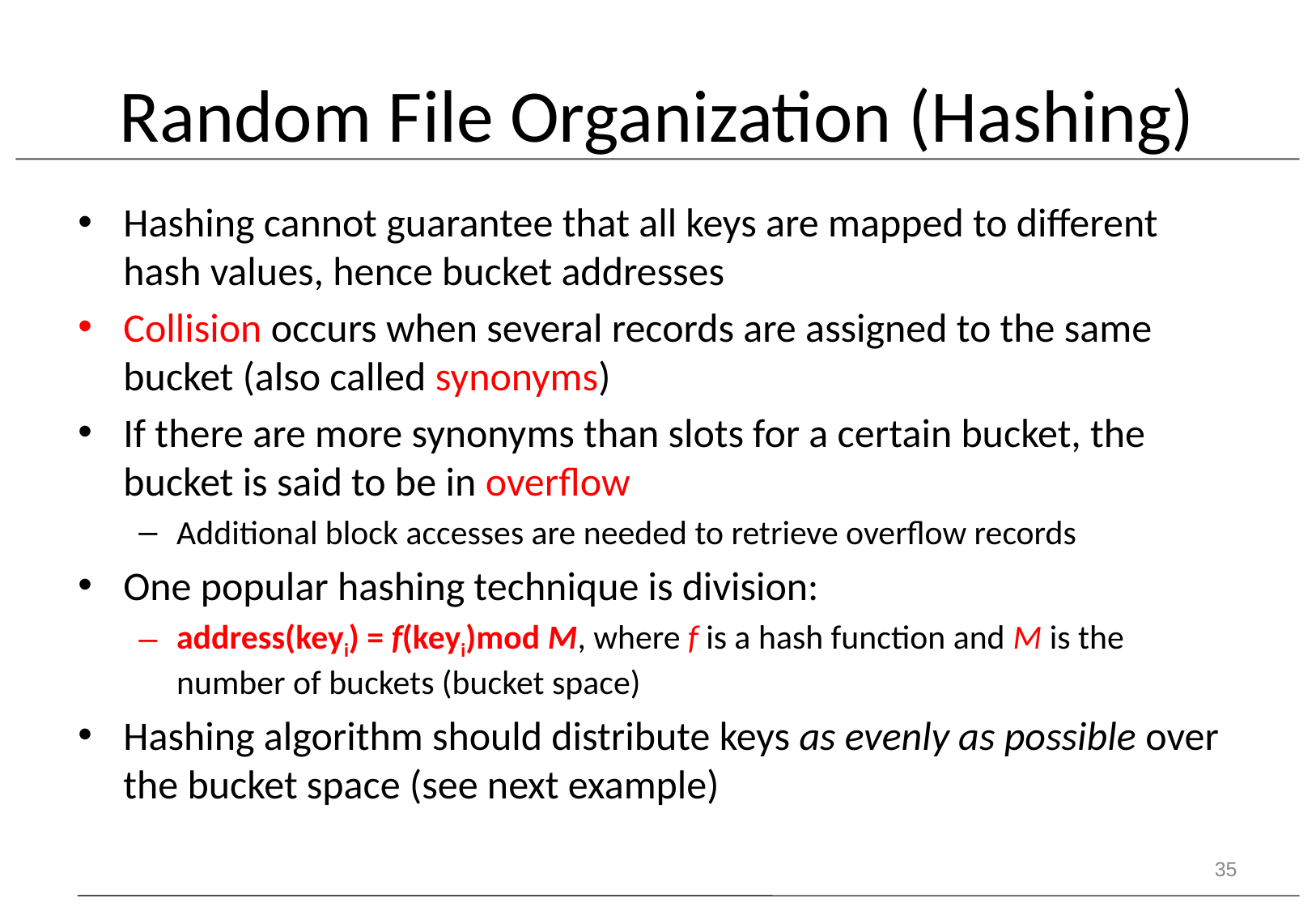

# Random File Organization (Hashing)
Hashing cannot guarantee that all keys are mapped to different hash values, hence bucket addresses
Collision occurs when several records are assigned to the same bucket (also called synonyms)
If there are more synonyms than slots for a certain bucket, the bucket is said to be in overflow
Additional block accesses are needed to retrieve overflow records
One popular hashing technique is division:
address(keyi) = f(keyi)mod M, where f is a hash function and M is the number of buckets (bucket space)
Hashing algorithm should distribute keys as evenly as possible over the bucket space (see next example)

35